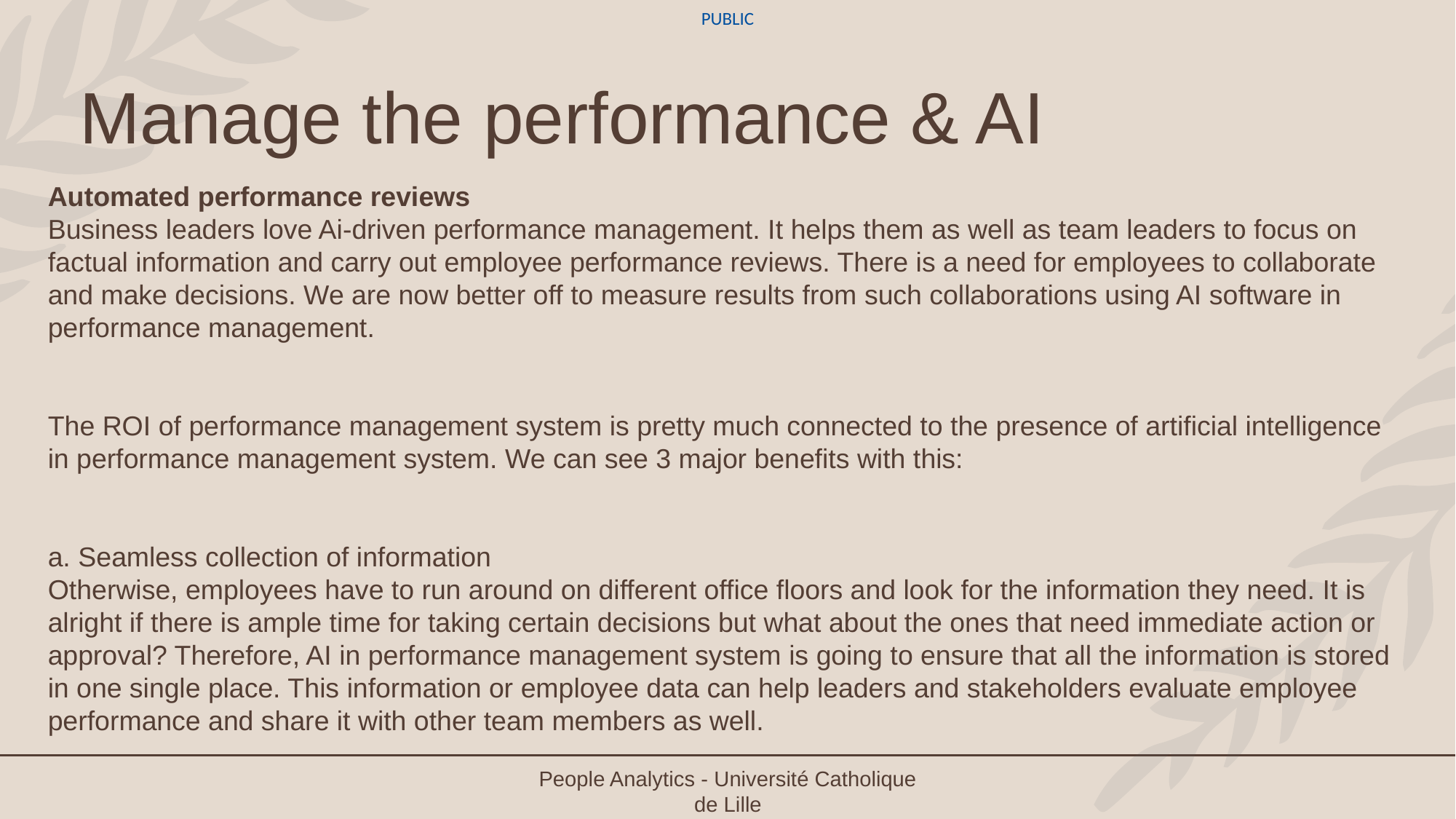

# Manage the performance & AI
Automated performance reviews
Business leaders love Ai-driven performance management. It helps them as well as team leaders to focus on factual information and carry out employee performance reviews. There is a need for employees to collaborate and make decisions. We are now better off to measure results from such collaborations using AI software in performance management.

The ROI of performance management system is pretty much connected to the presence of artificial intelligence in performance management system. We can see 3 major benefits with this:

a. Seamless collection of information
Otherwise, employees have to run around on different office floors and look for the information they need. It is alright if there is ample time for taking certain decisions but what about the ones that need immediate action or approval? Therefore, AI in performance management system is going to ensure that all the information is stored in one single place. This information or employee data can help leaders and stakeholders evaluate employee performance and share it with other team members as well.

People Analytics - Université Catholique de Lille